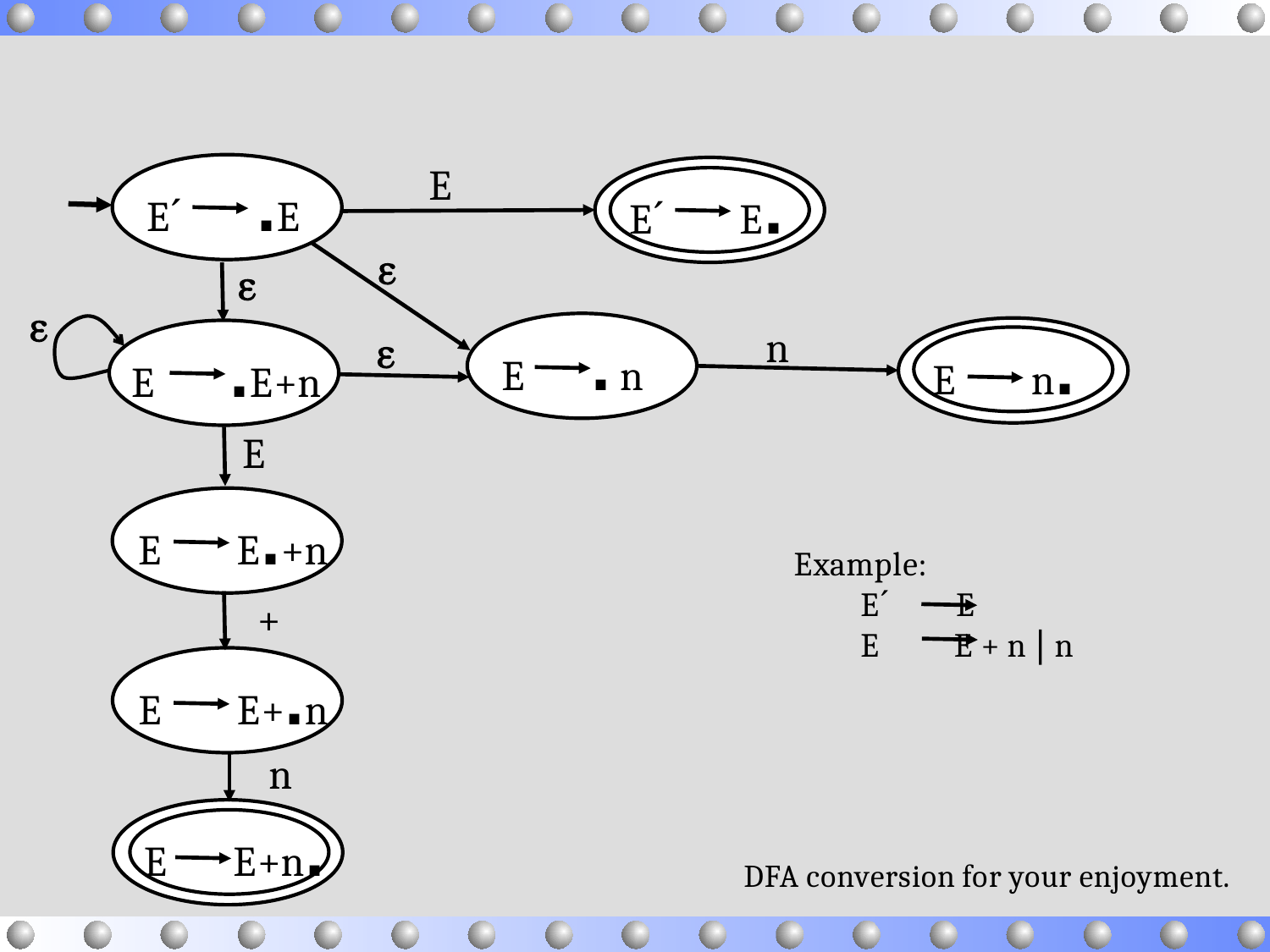

E

Eˊ        .E

Eˊ        E.

ɛ
ɛ
ɛ

E       . n

n

E        n.
ɛ

E        .E+n

E

E        E.+n

Example:
         Eˊ         E
         E          E + n | n

+

E        E+.n

n

E       E+n.

DFA conversion for your enjoyment.